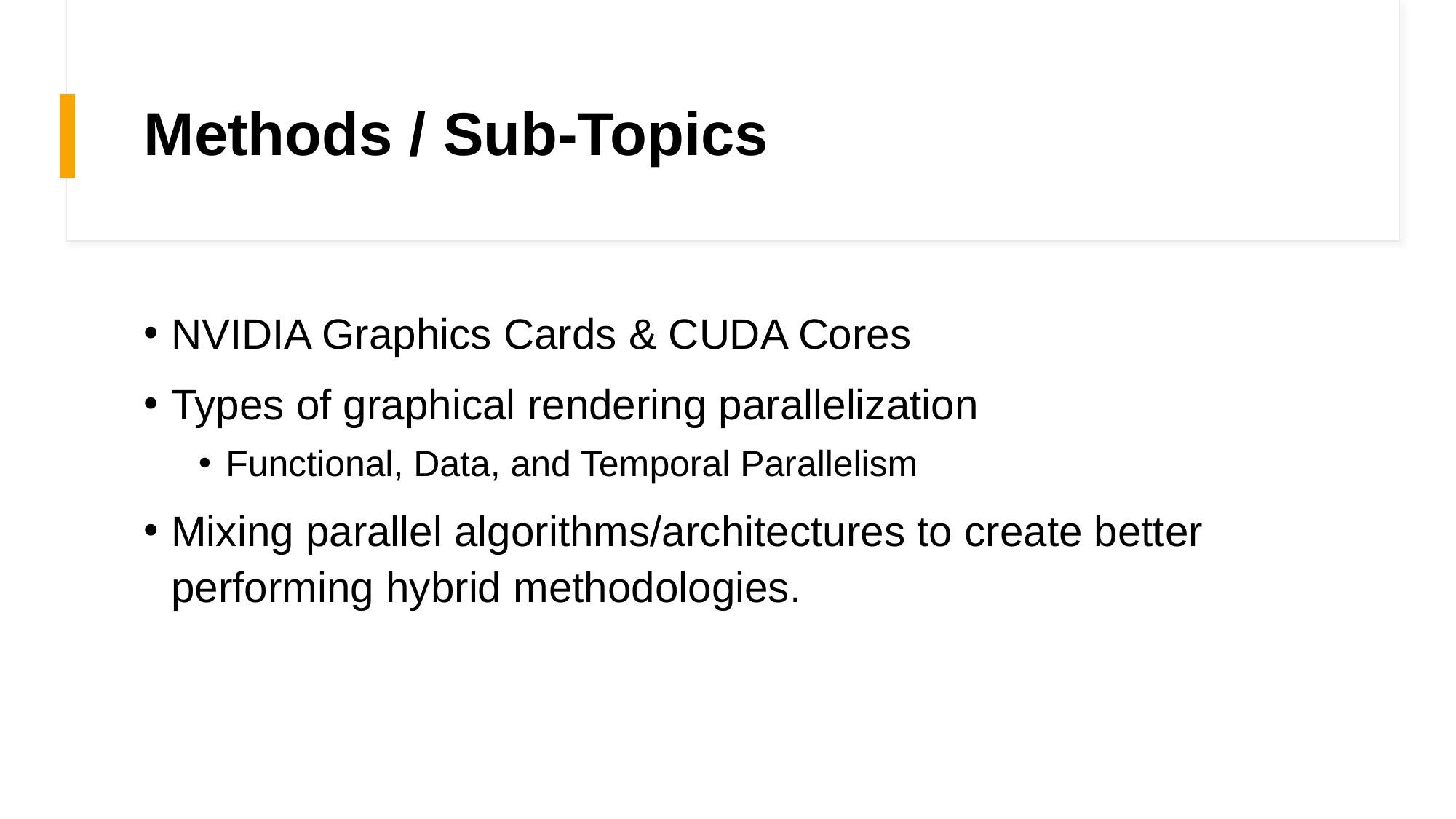

# Methods / Sub-Topics
NVIDIA Graphics Cards & CUDA Cores
Types of graphical rendering parallelization
Functional, Data, and Temporal Parallelism
Mixing parallel algorithms/architectures to create better performing hybrid methodologies.